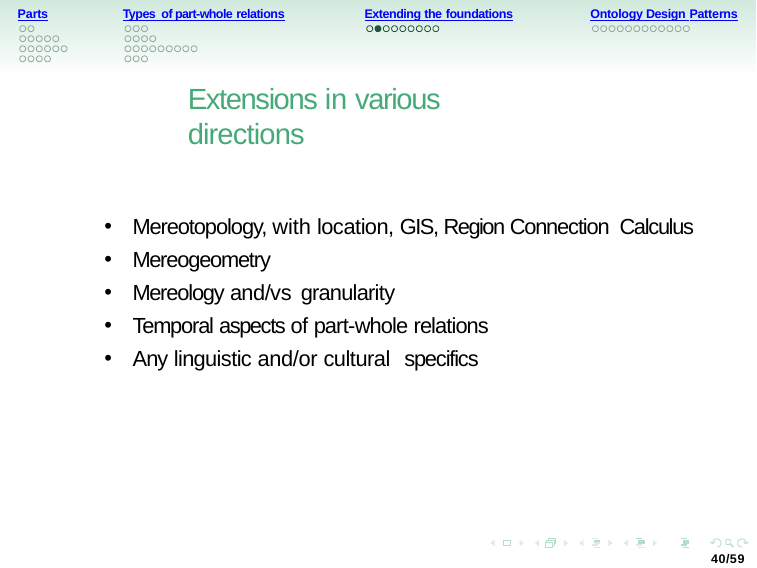

Parts
Types  of part-whole relations
Extending the foundations
Ontology Design Patterns

Extensions in various  directions
Mereotopology, with location, GIS, Region Connection  Calculus
Mereogeometry
Mereology and/vs granularity
Temporal aspects of part-whole relations
Any linguistic and/or cultural  specifics

40/59